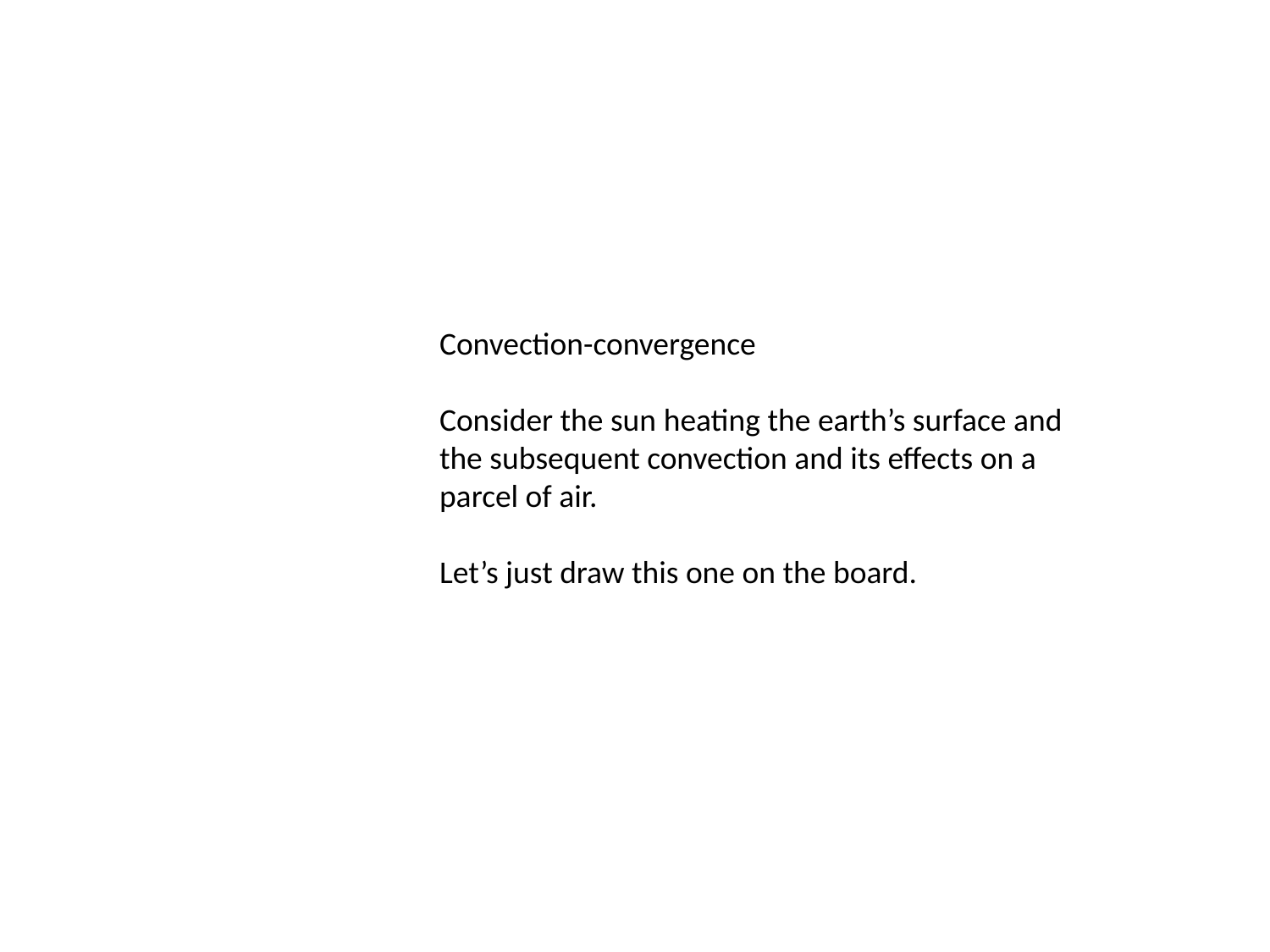

Convection-convergence

Consider the sun heating the earth’s surface and
the subsequent convection and its effects on a
parcel of air.

Let’s just draw this one on the board.